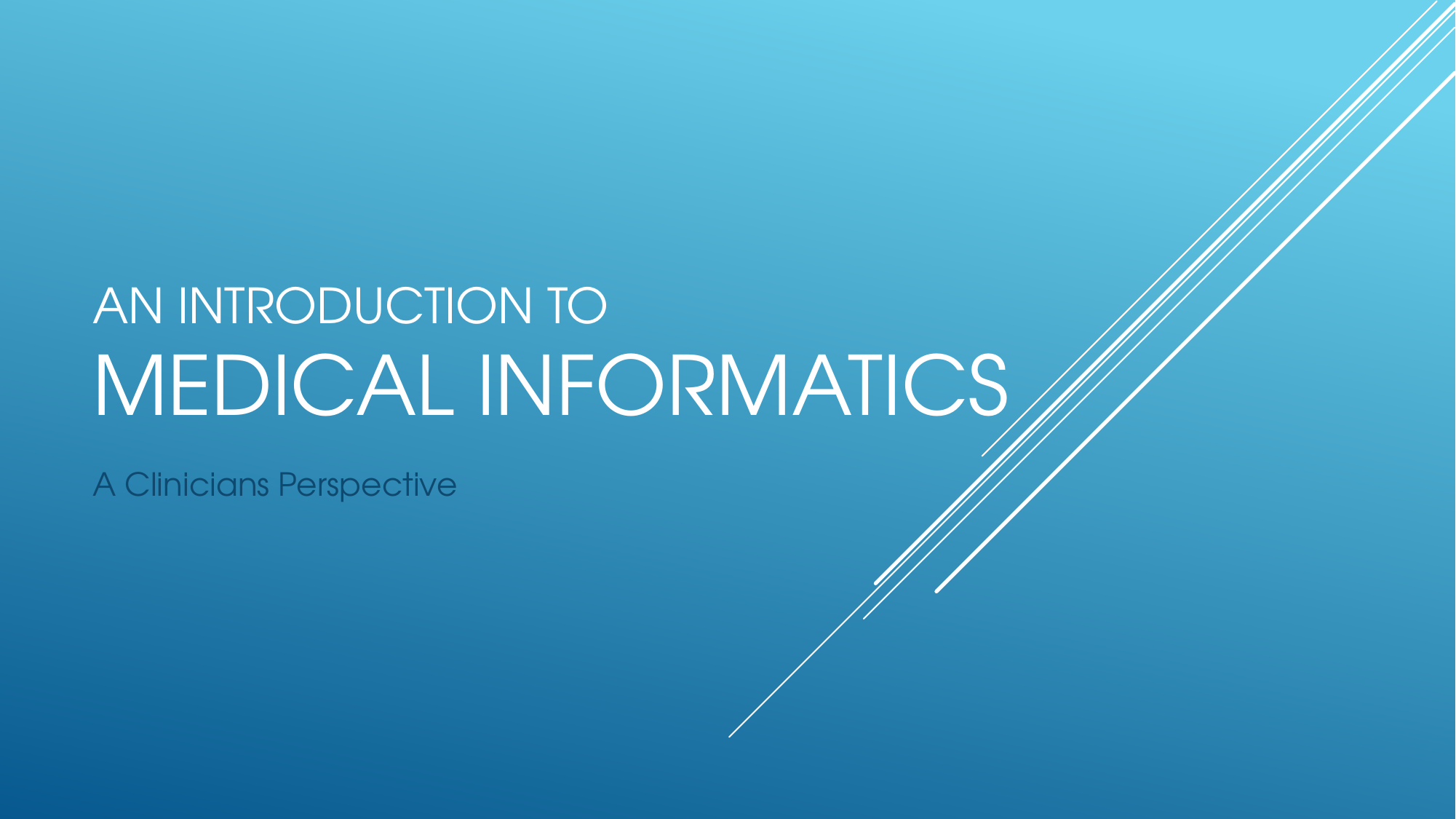

# An Introduction to Medical Informatics
A Clinicians Perspective